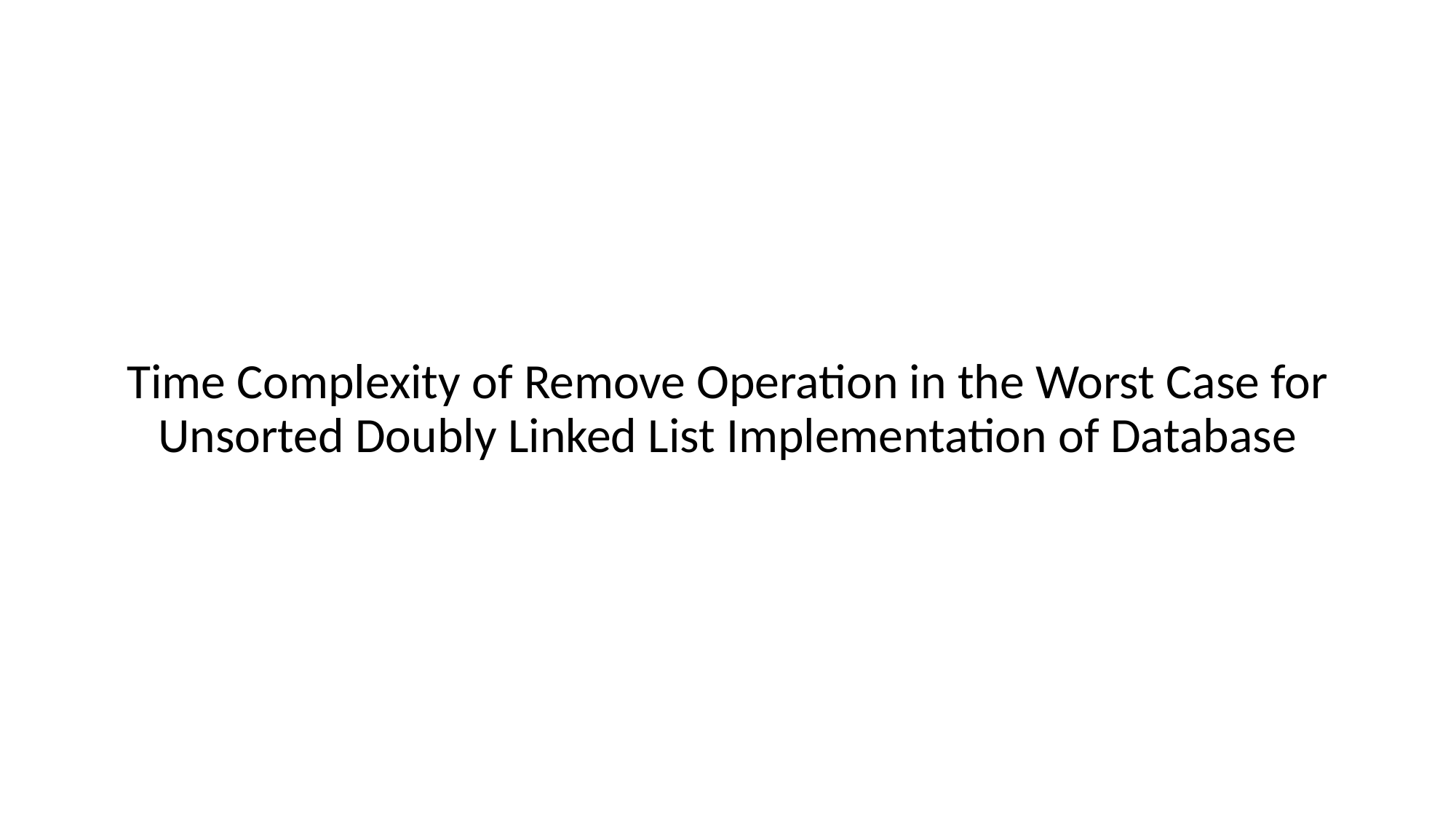

# Time Complexity of Remove Operation in the Worst Case for Unsorted Doubly Linked List Implementation of Database